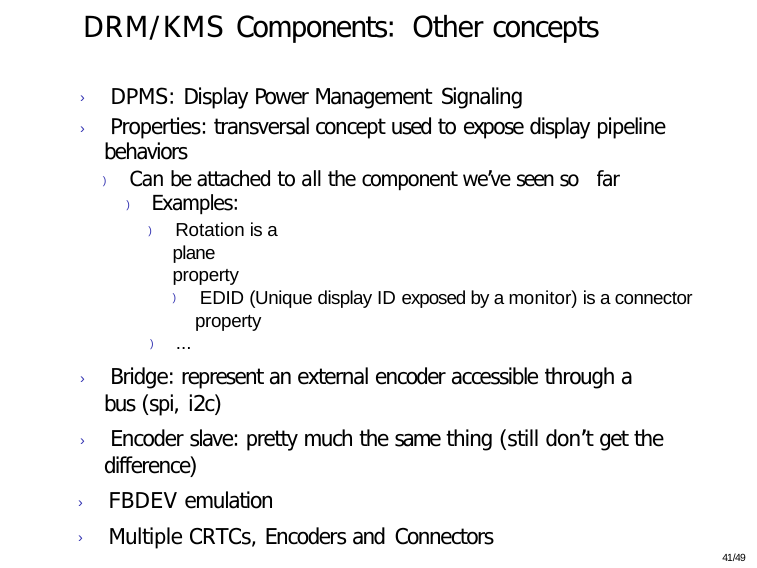

# DRM/KMS Components:  Other concepts
› DPMS: Display Power Management Signaling
› Properties: transversal concept used to expose display pipeline  behaviors
) Can be attached to all the component we’ve seen so   far
) Examples:
) Rotation is a  plane property
) EDID (Unique display ID exposed by a monitor) is a connector  property
) ...
› Bridge: represent an external encoder accessible through a  bus (spi, i2c)
› Encoder slave: pretty much the same thing (still don’t get the  difference)
› FBDEV emulation
› Multiple CRTCs, Encoders and Connectors

41/49